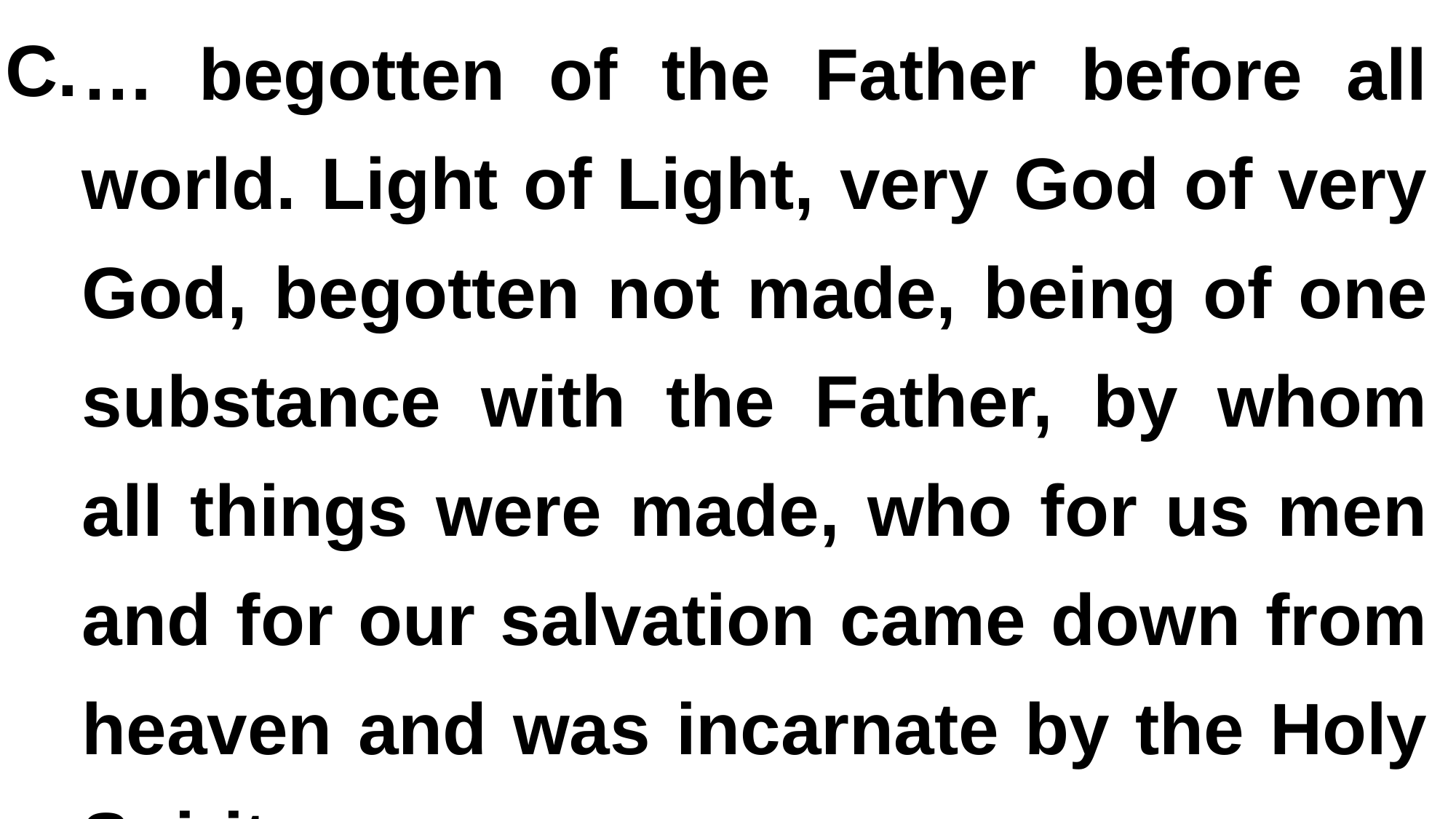

… begotten of the Father before all world. Light of Light, very God of very God, begotten not made, being of one substance with the Father, by whom all things were made, who for us men and for our salvation came down from heaven and was incarnate by the Holy Spirit …
C.